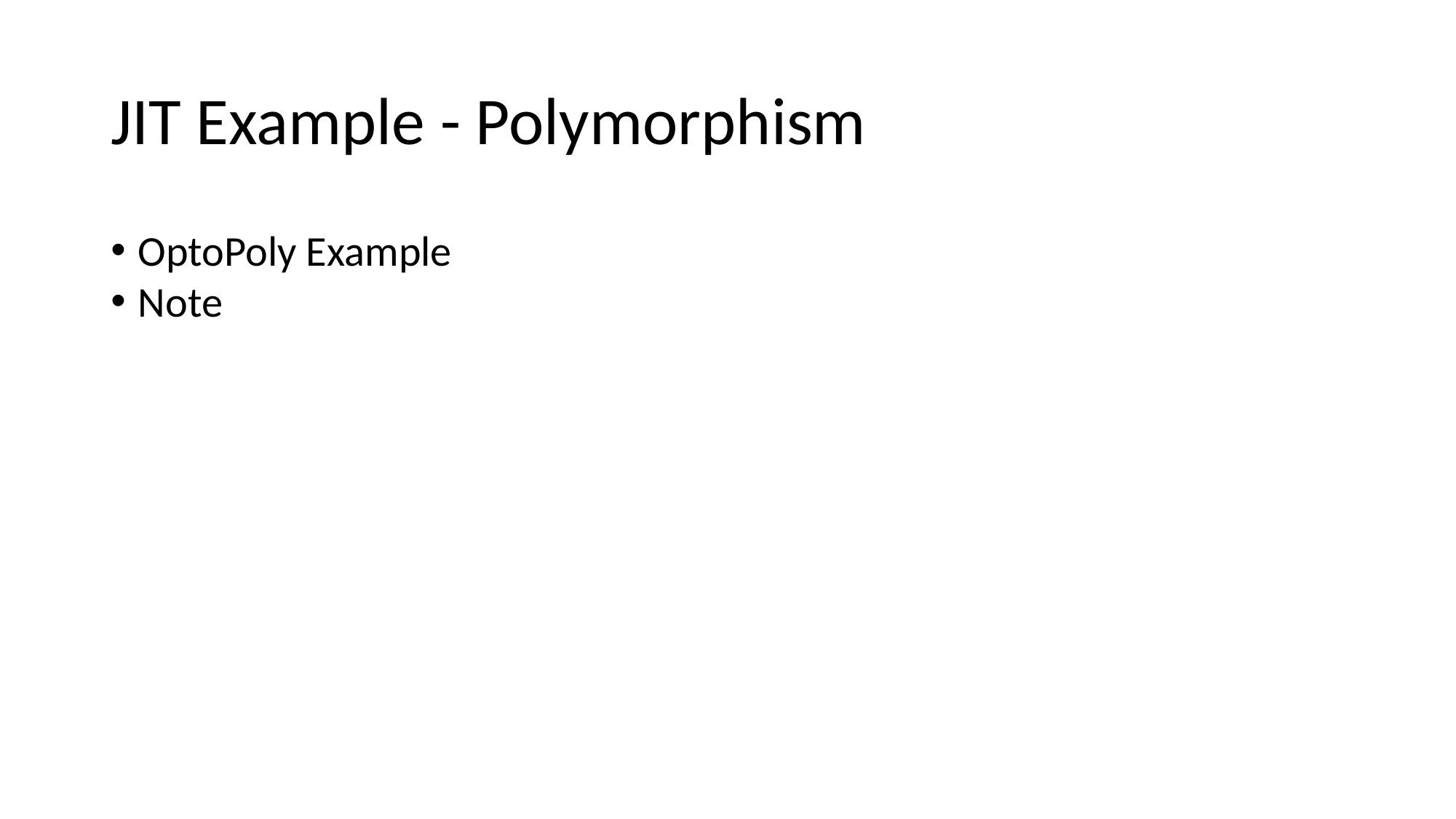

# JIT Example - Polymorphism
OptoPoly Example
Note